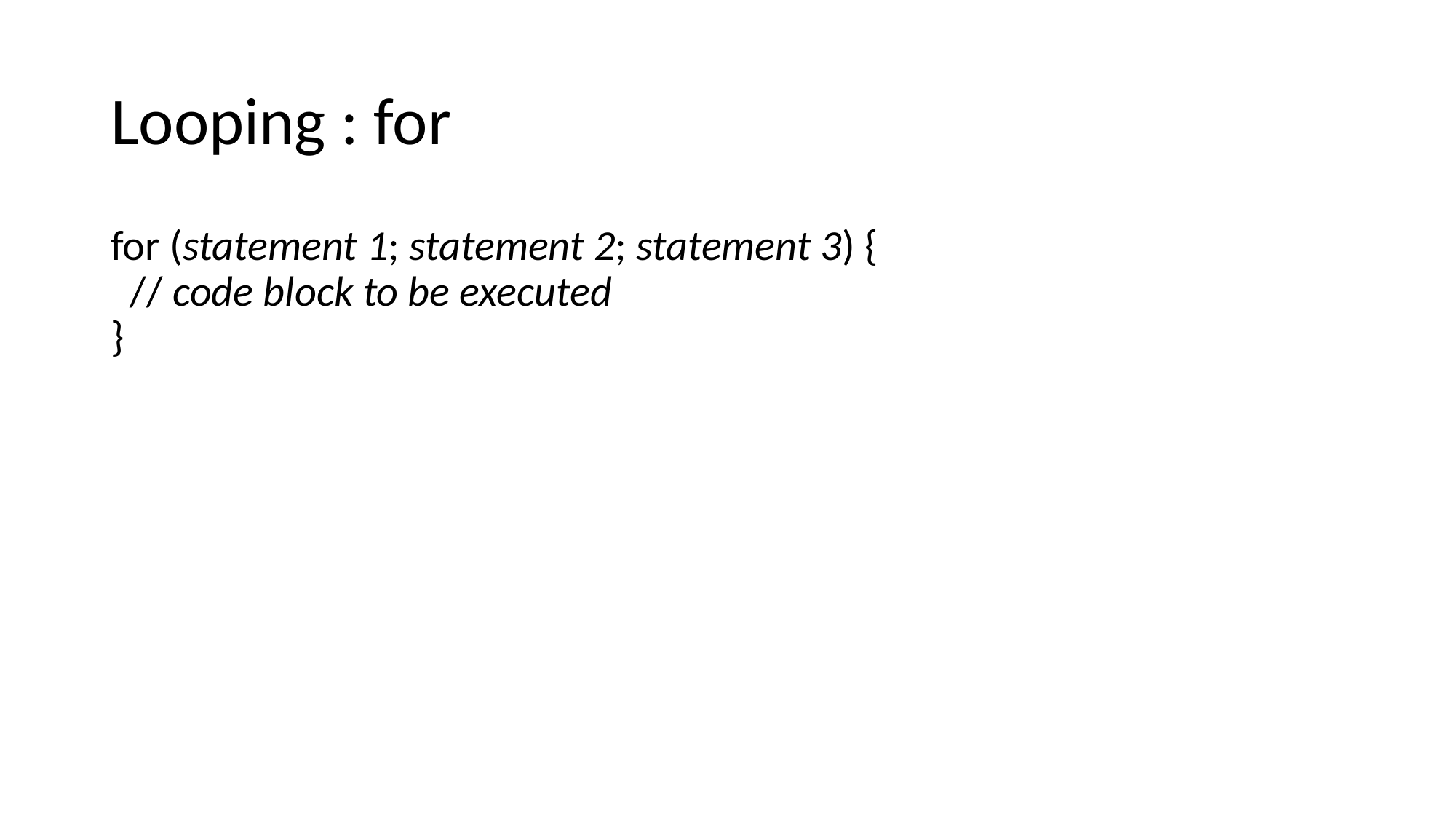

# Looping : for
for (statement 1; statement 2; statement 3) {
  // code block to be executed
}